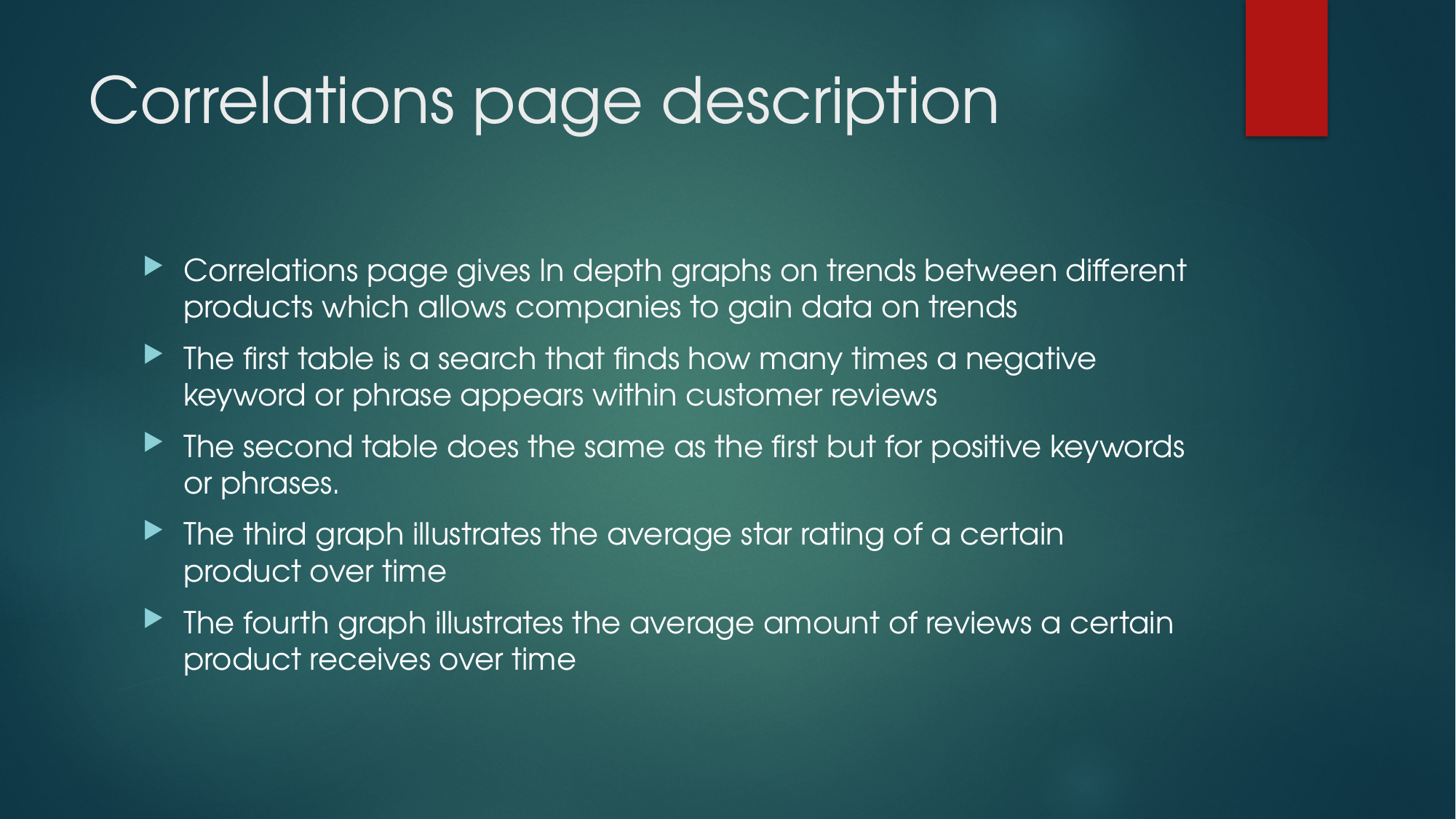

# Correlations page description
Correlations page gives In depth graphs on trends between different products which allows companies to gain data on trends
The first table is a search that finds how many times a negative keyword or phrase appears within customer reviews
The second table does the same as the first but for positive keywords or phrases.
The third graph illustrates the average star rating of a certain product over time
The fourth graph illustrates the average amount of reviews a certain product receives over time